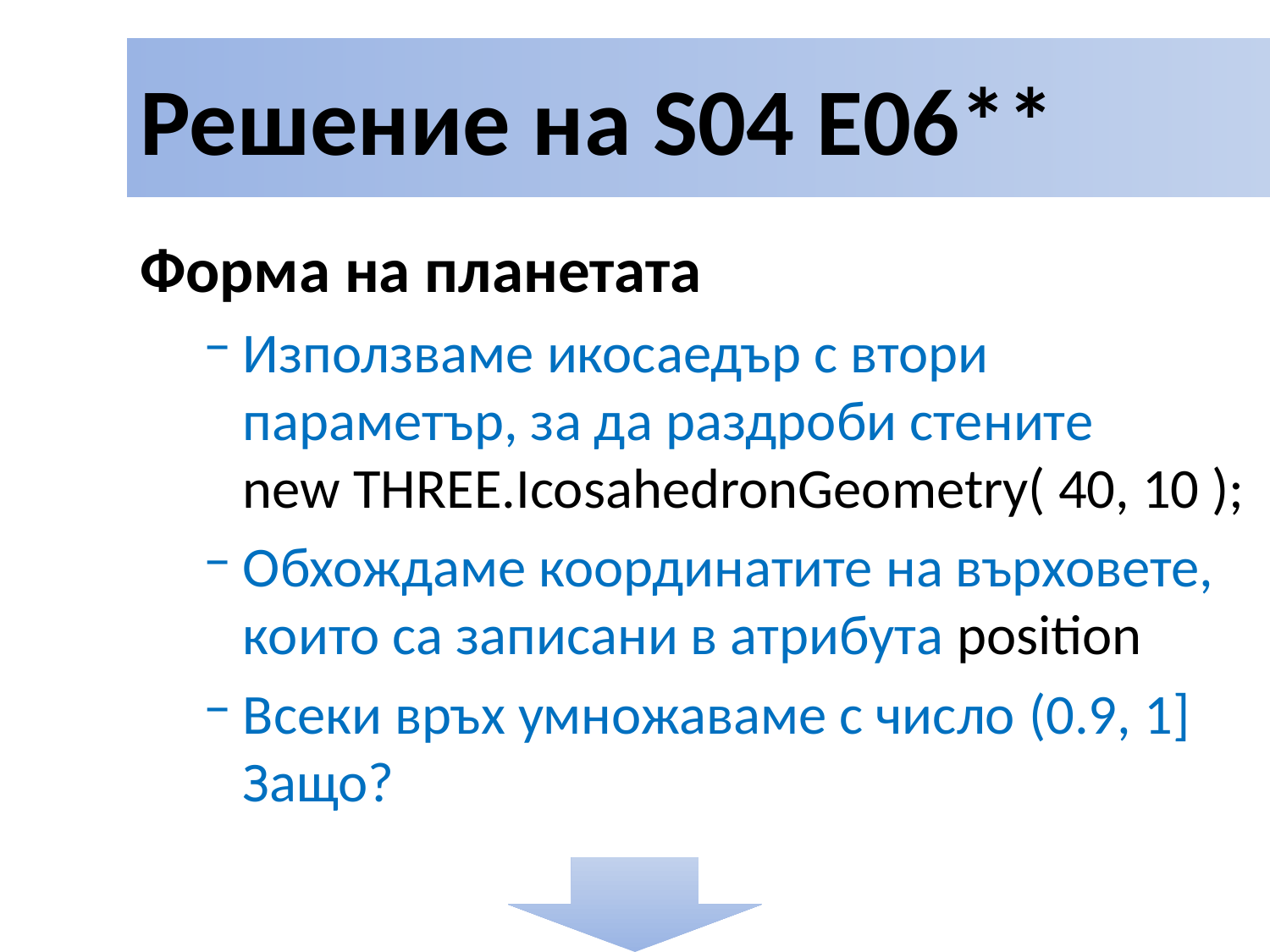

# Решение на S04 E06**
Форма на планетата
Използваме икосаедър с втори параметър, за да раздроби стените
new THREE.IcosahedronGeometry( 40, 10 );
Обхождаме координатите на върховете, които са записани в атрибута position
Всеки връх умножаваме с число (0.9, 1] Защо?